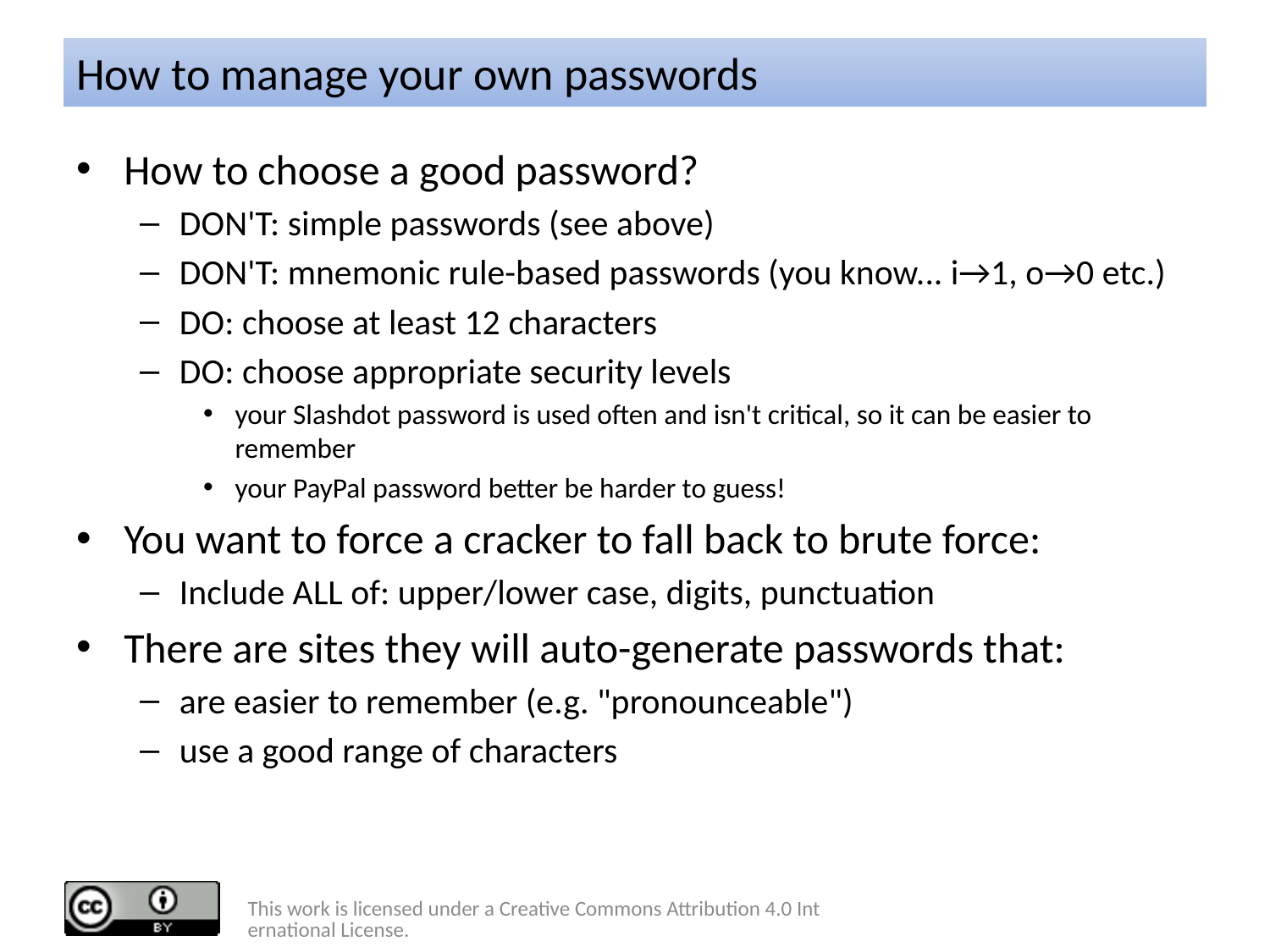

# How to manage your own passwords
How to choose a good password?
DON'T: simple passwords (see above)
DON'T: mnemonic rule-based passwords (you know... i→1, o→0 etc.)
DO: choose at least 12 characters
DO: choose appropriate security levels
your Slashdot password is used often and isn't critical, so it can be easier to remember
your PayPal password better be harder to guess!
You want to force a cracker to fall back to brute force:
Include ALL of: upper/lower case, digits, punctuation
There are sites they will auto-generate passwords that:
are easier to remember (e.g. "pronounceable")
use a good range of characters

This work is licensed under a Creative Commons Attribution 4.0 International License.